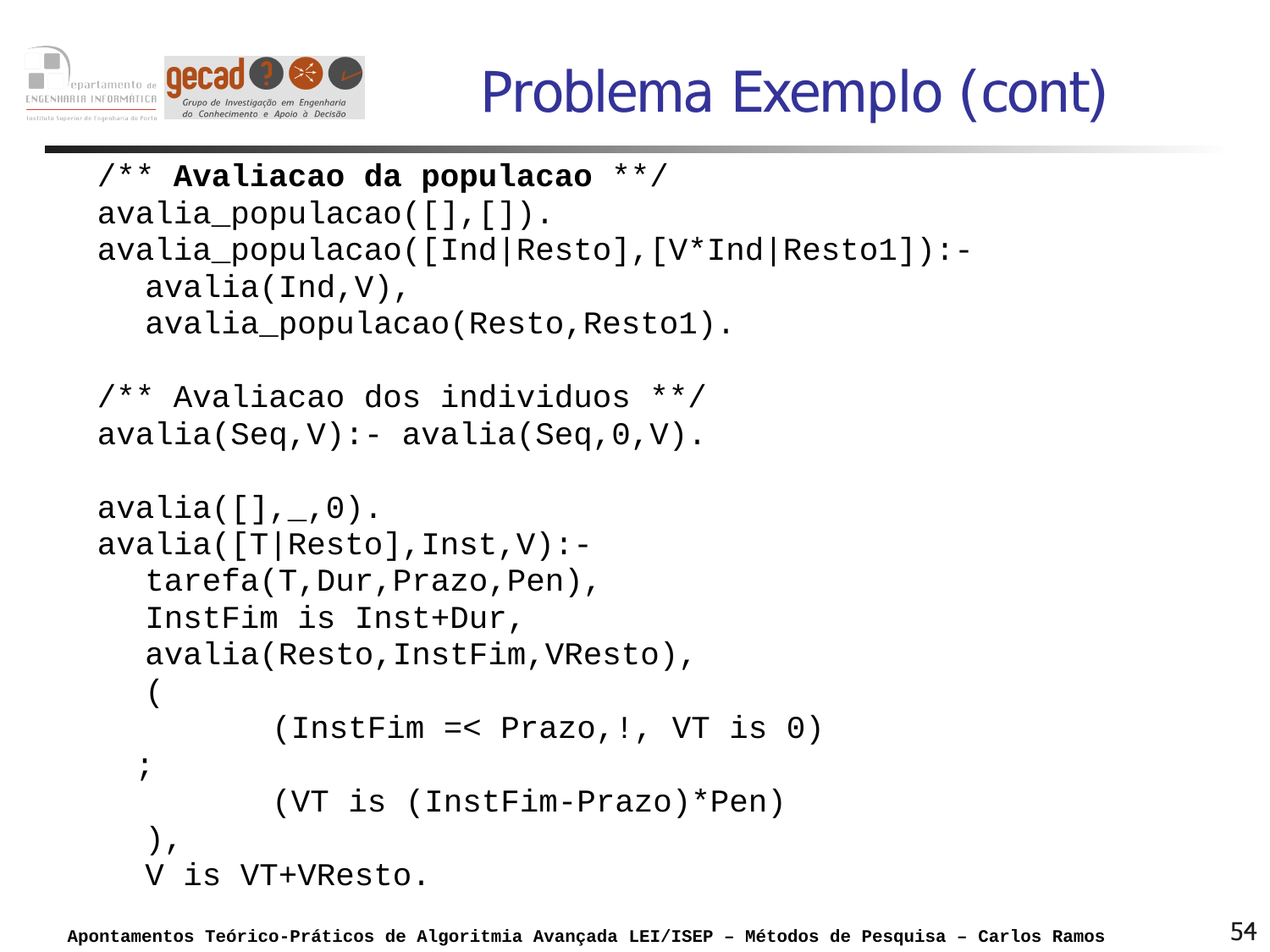

# Problema Exemplo (cont)
/** Avaliacao da populacao **/
avalia_populacao([],[]).
avalia_populacao([Ind|Resto],[V*Ind|Resto1]):-
	avalia(Ind,V),
	avalia_populacao(Resto,Resto1).

/** Avaliacao dos individuos **/
avalia(Seq,V):- avalia(Seq,0,V).

avalia([],_,0).
avalia([T|Resto],Inst,V):-
	tarefa(T,Dur,Prazo,Pen),
	InstFim is Inst+Dur,
	avalia(Resto,InstFim,VResto),
	(
		(InstFim =< Prazo,!, VT is 0)
  ;
	 	(VT is (InstFim-Prazo)*Pen)
	),
	V is VT+VResto.
54